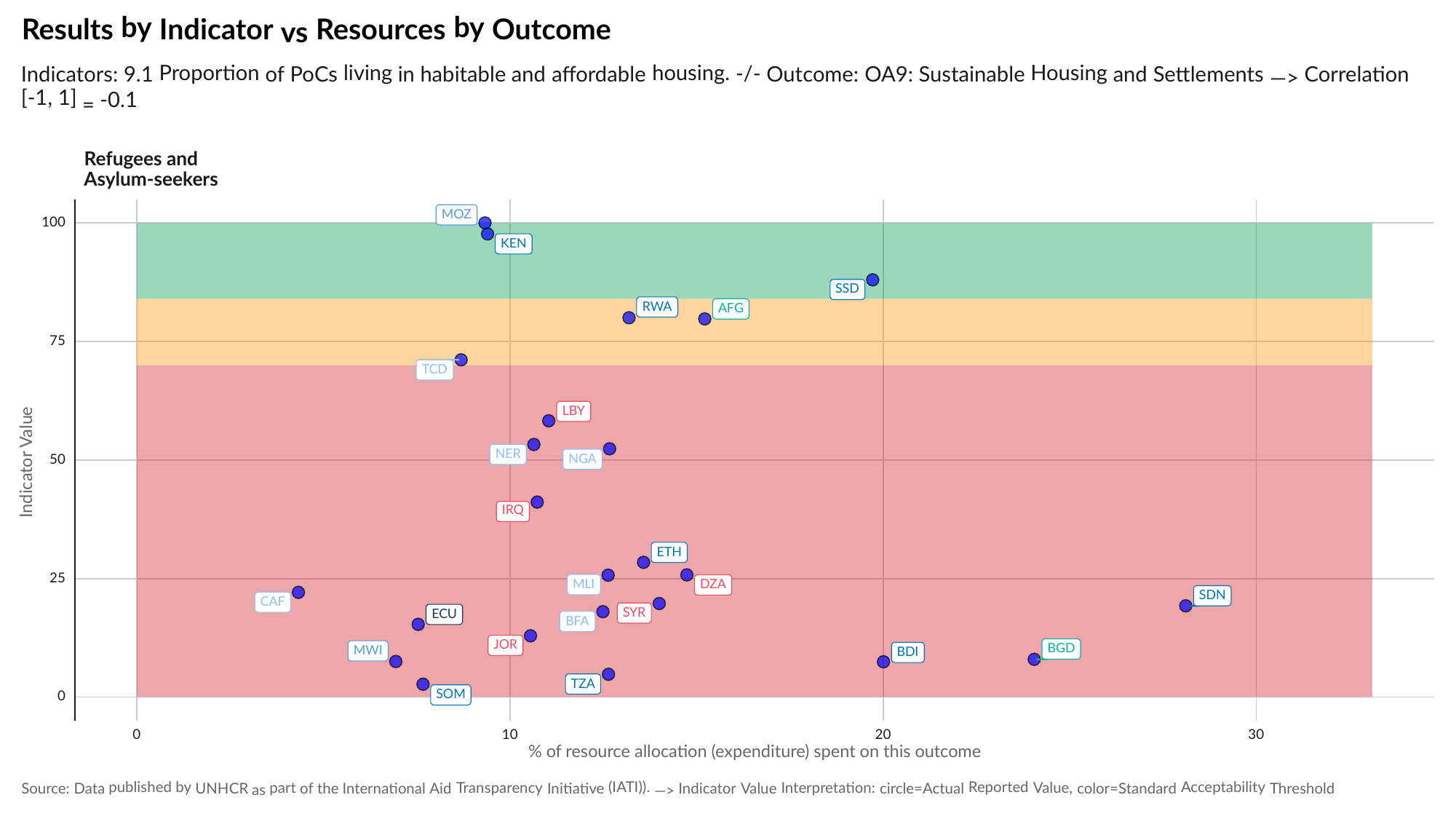

by
by
Results
Indicator
Outcome
Resources
vs
living
housing.
Housing
Proportion
-/-
Indicators:
habitable
and
affordable
Sustainable
and
Settlements
Correlation
of
PoCs
Outcome:
9.1
OA9:
in
—>
[-1,
1]
-0.1
=
Refugees and
Asylum-seekers

MOZ

100

KEN

SSD

RWA
AFG

75

TCD

LBY

NER
Indicator Value
NGA
50

IRQ

ETH

25

MLI
DZA

SDN

CAF

SYR
ECU

BFA

JOR

BGD
MWI
BDI

TZA

SOM
0

30
0
10
20
% of resource allocation (expenditure) spent on this outcome
(IATI)).
published
by
Reported
Acceptability
Interpretation:
Transparency
Value,
part
the
International
Indicator
Value
circle=Actual
color=Standard
Threshold
Aid
Initiative
of
UNHCR
Source:
Data
as
—>